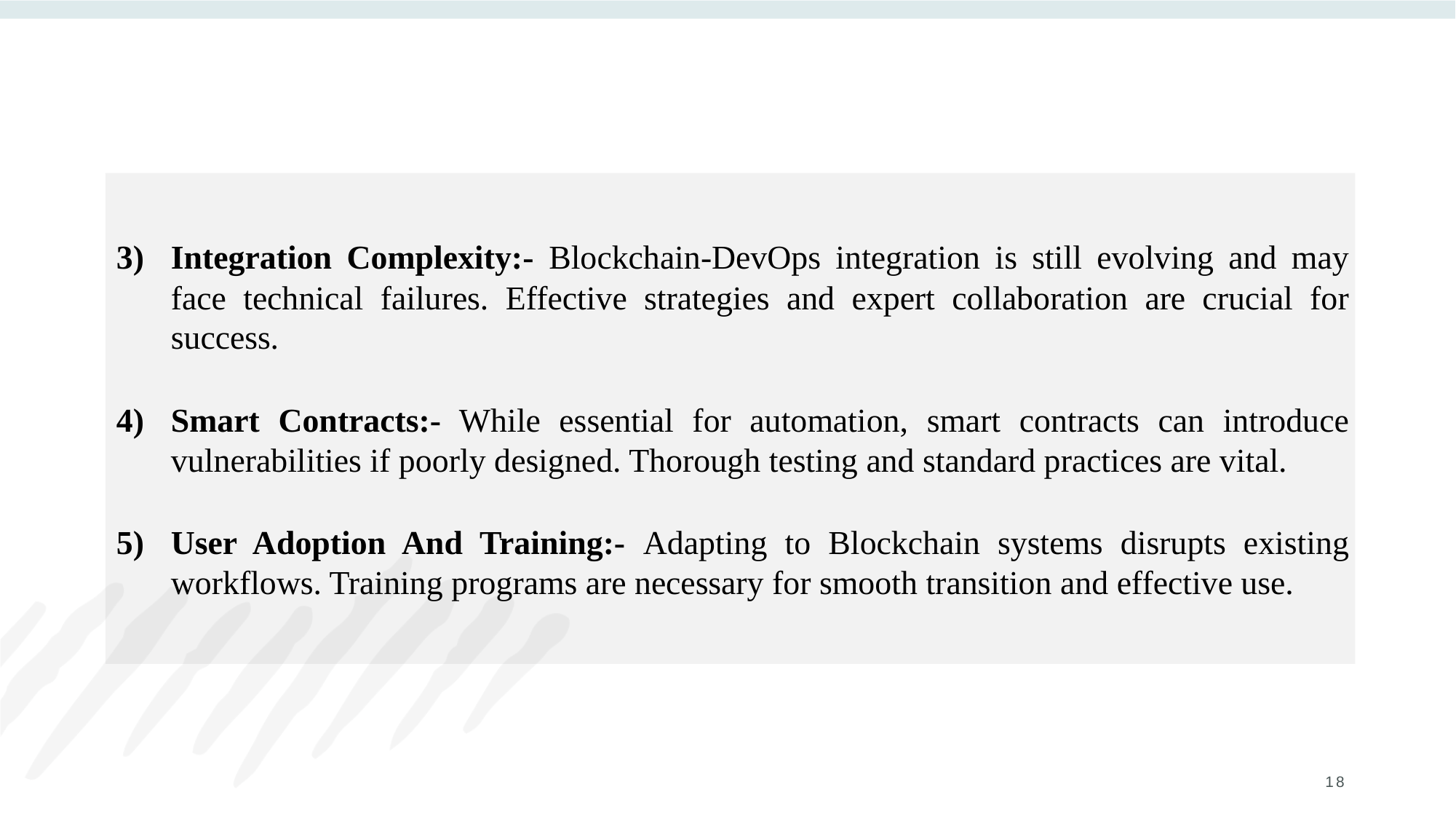

Integration Complexity:- Blockchain-DevOps integration is still evolving and may face technical failures. Effective strategies and expert collaboration are crucial for success.
Smart Contracts:- While essential for automation, smart contracts can introduce vulnerabilities if poorly designed. Thorough testing and standard practices are vital.
User Adoption And Training:- Adapting to Blockchain systems disrupts existing workflows. Training programs are necessary for smooth transition and effective use.
18